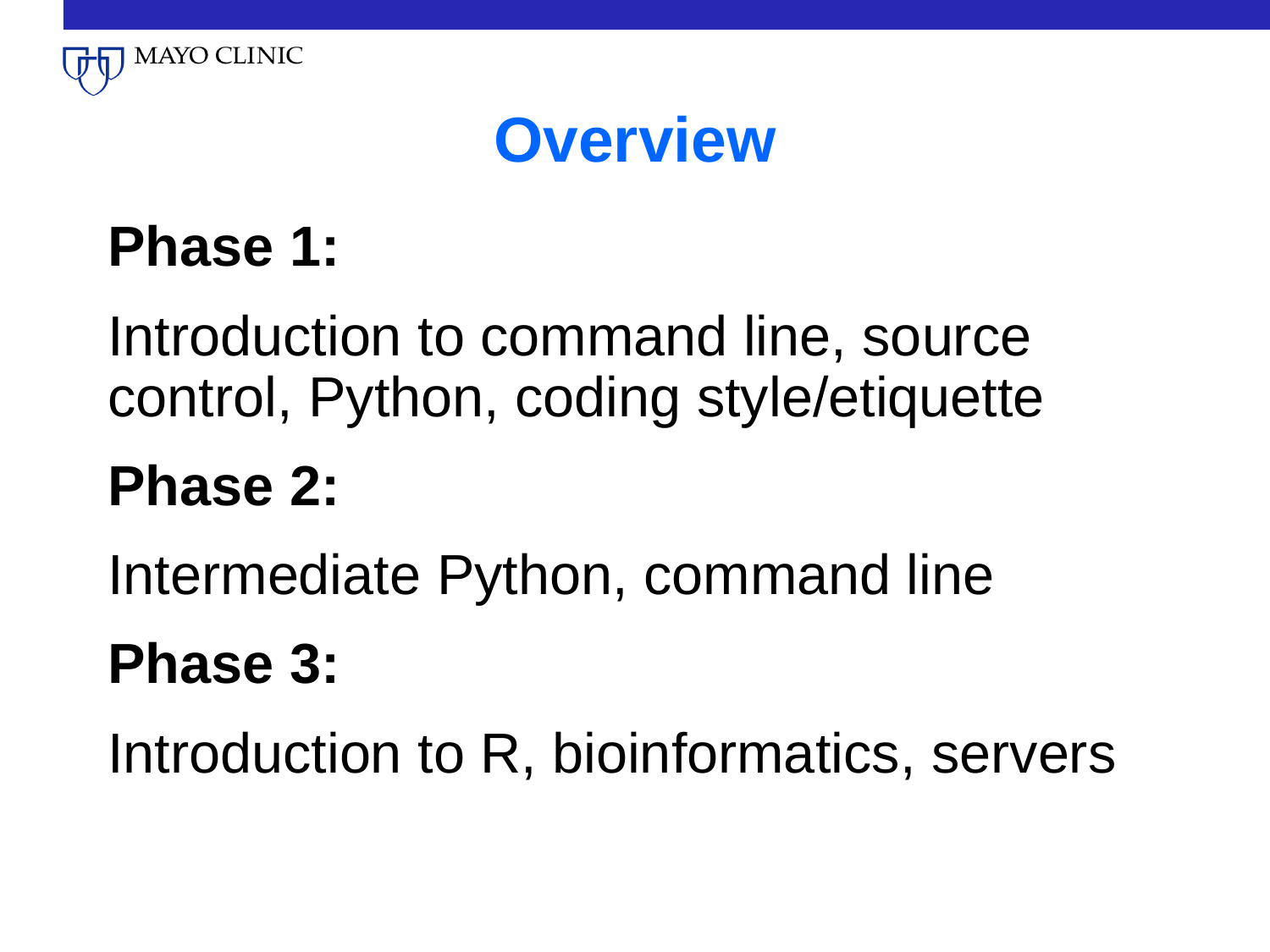

# Overview
Phase 1:
Introduction to command line, source control, Python, coding style/etiquette
Phase 2:
Intermediate Python, command line
Phase 3:
Introduction to R, bioinformatics, servers